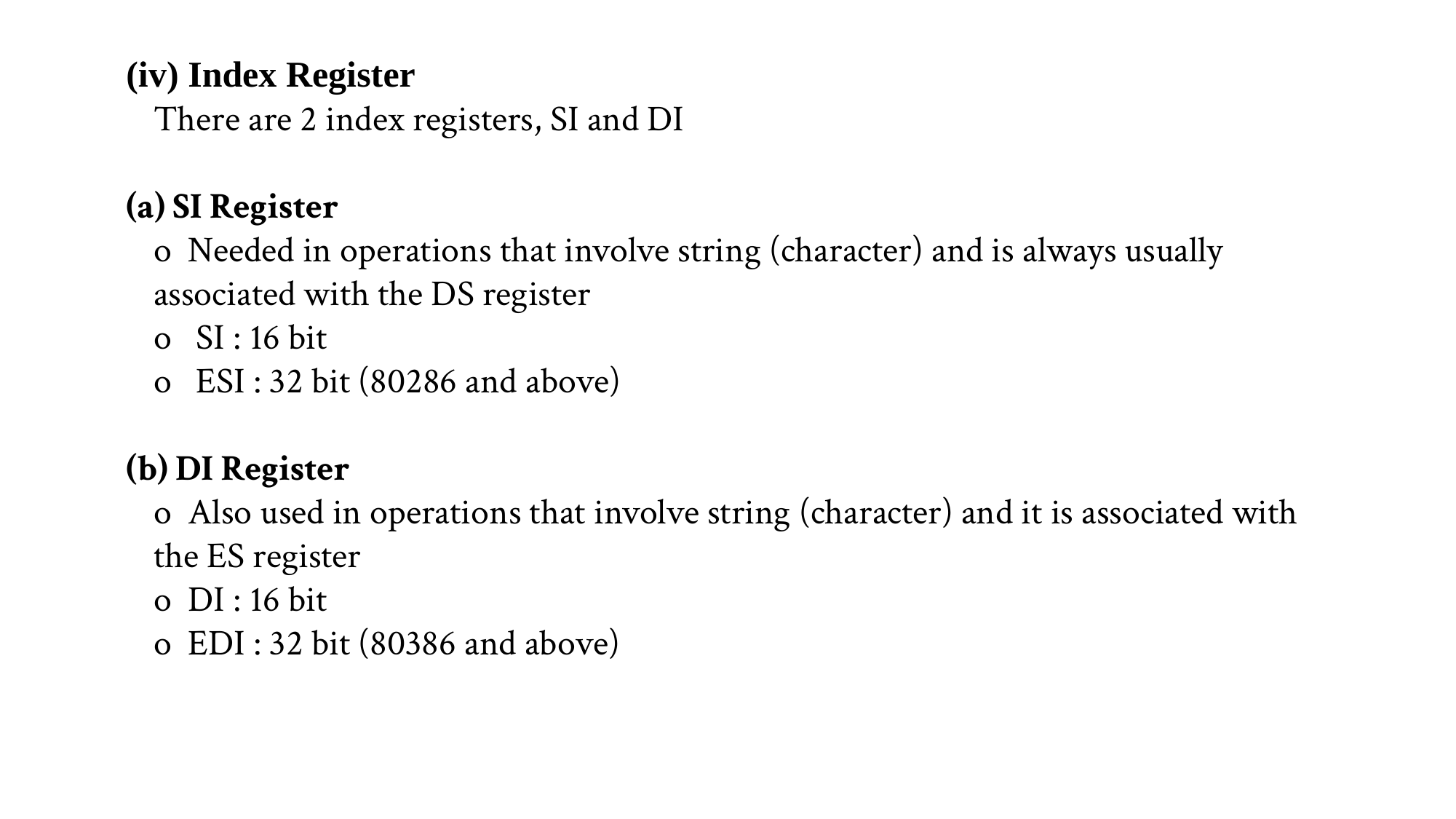

(iv) Index Register
	There are 2 index registers, SI and DI

(a) SI Register
	o  Needed in operations that involve string (character) and is always usually associated with the DS register
	o   SI : 16 bit
	o   ESI : 32 bit (80286 and above)

(b) DI Register
	o  Also used in operations that involve string (character) and it is associated with the ES register
	o  DI : 16 bit
	o  EDI : 32 bit (80386 and above)